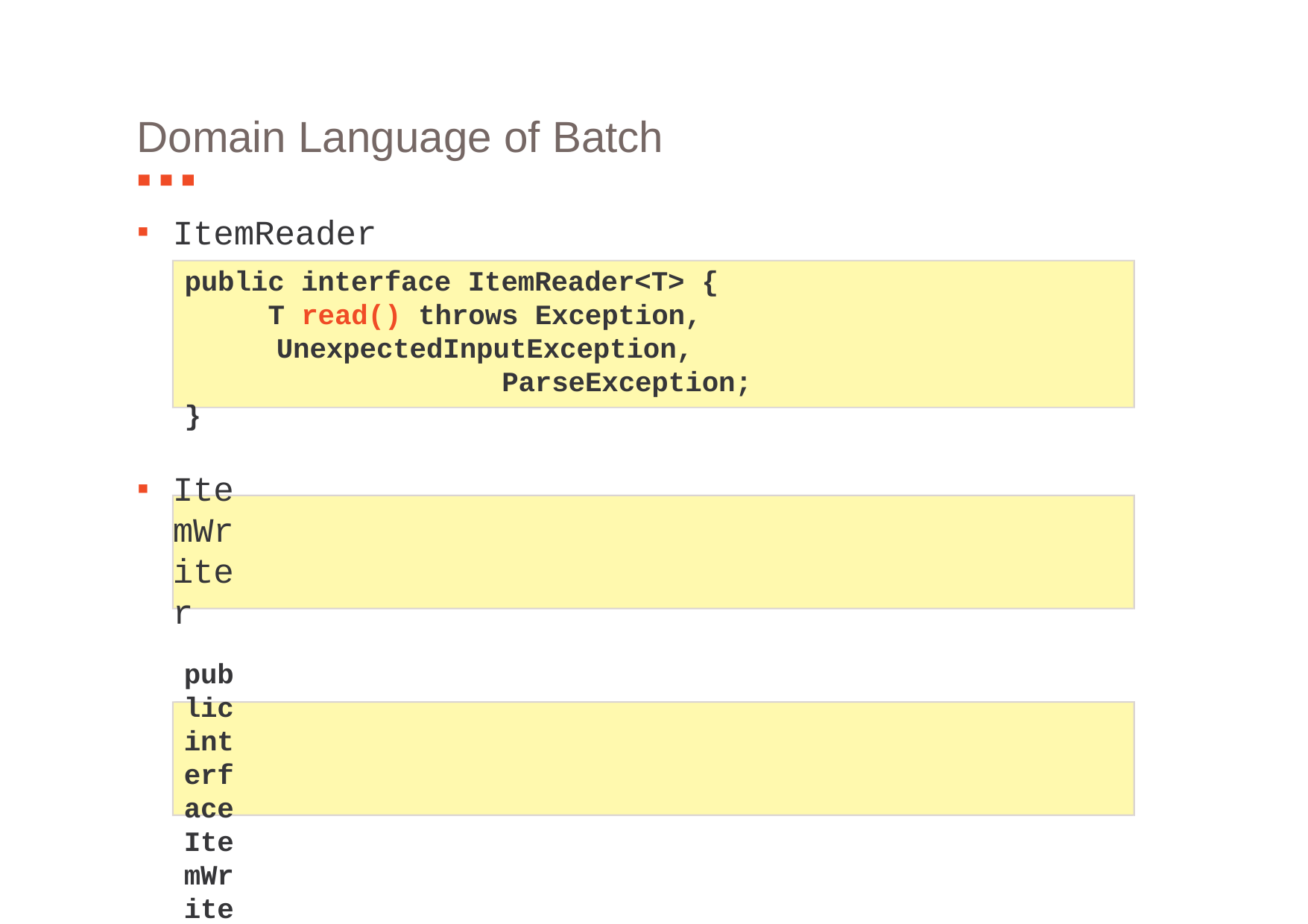

# Domain Language of Batch
ItemReader
public interface ItemReader<T> {
T read() throws Exception, UnexpectedInputException,
ParseException;
}

ItemWriter
public interface ItemWriter<T> {
void write(List<? extends T> items) throws Exception;
}

ItemProcessor
public interface ItemProcessor<I, O> {   O process(I item) throws Exception;
}